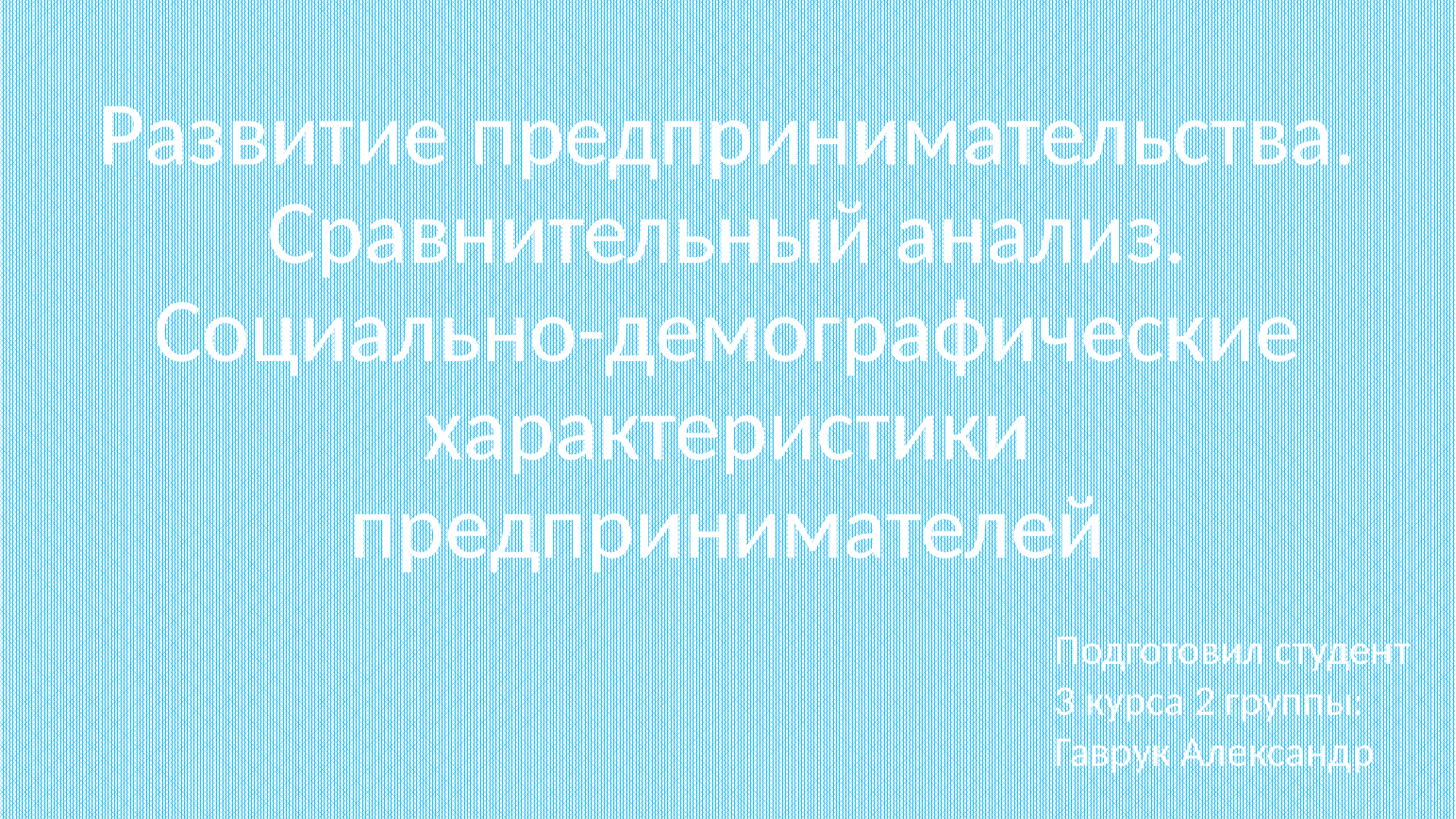

# Развитие предпринимательства. Сравнительный анализ. Социально-демографические характеристики предпринимателей
Подготовил студент
3 курса 2 группы:
Гаврук Александр